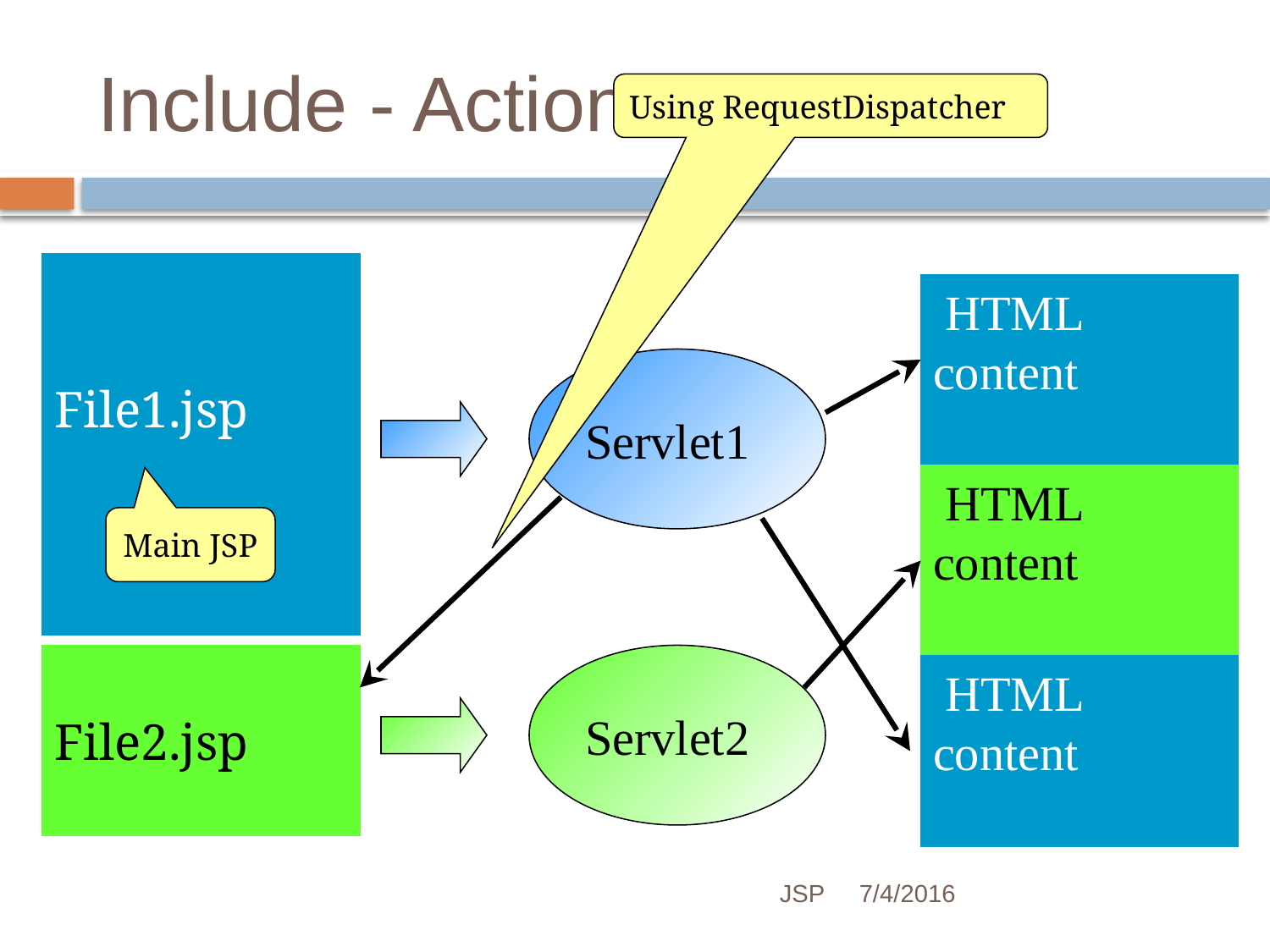

# Include - Action
Using RequestDispatcher
File1.jsp
 HTML
content

Servlet1

 HTML
content

Main JSP

 HTML
content
File2.jsp
Servlet2

JSP
7/4/2016